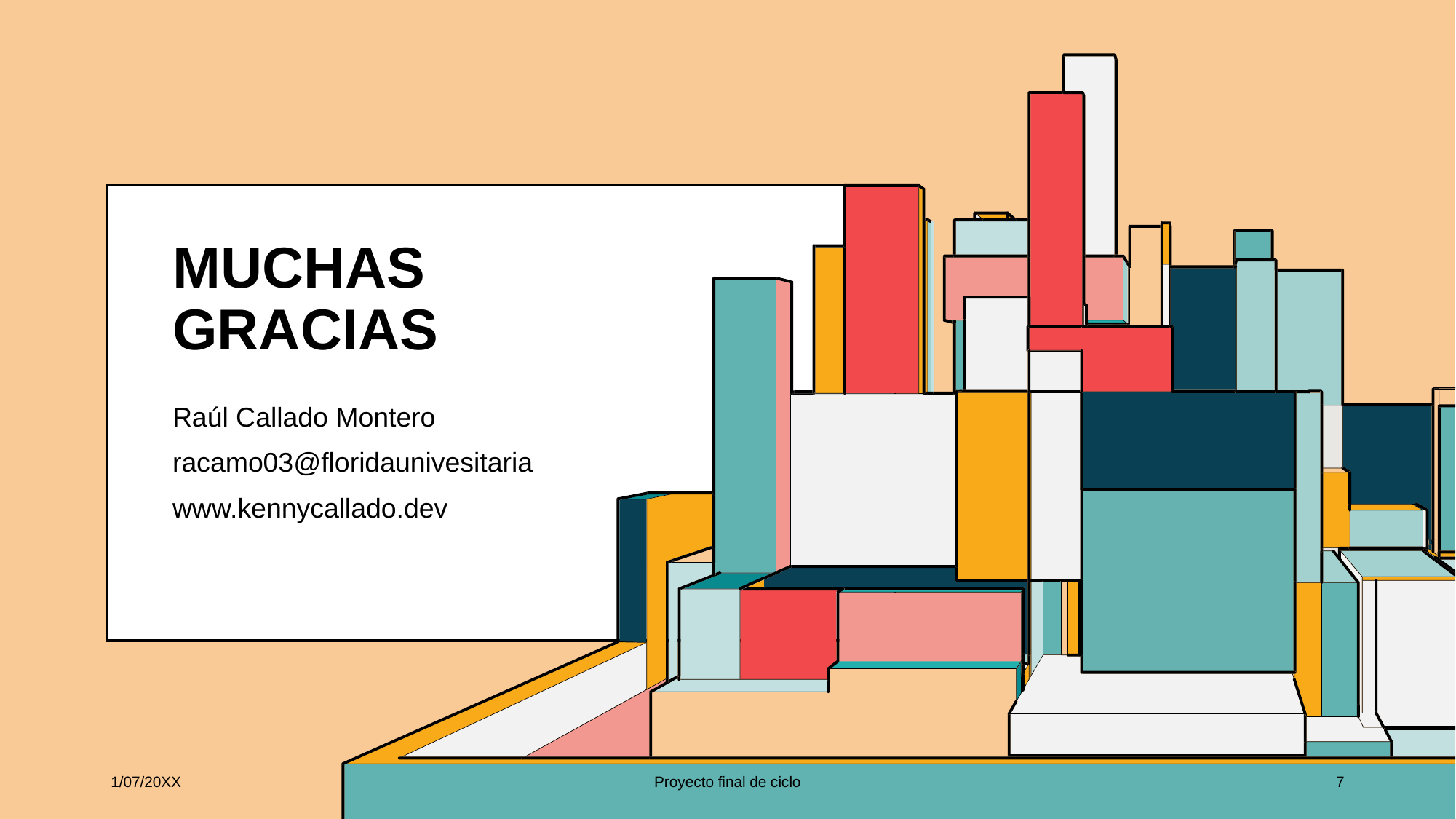

# MUCHAS GRACIAS
Raúl Callado Montero
racamo03@floridaunivesitaria
www.kennycallado.dev
1/07/20XX
Proyecto final de ciclo
7